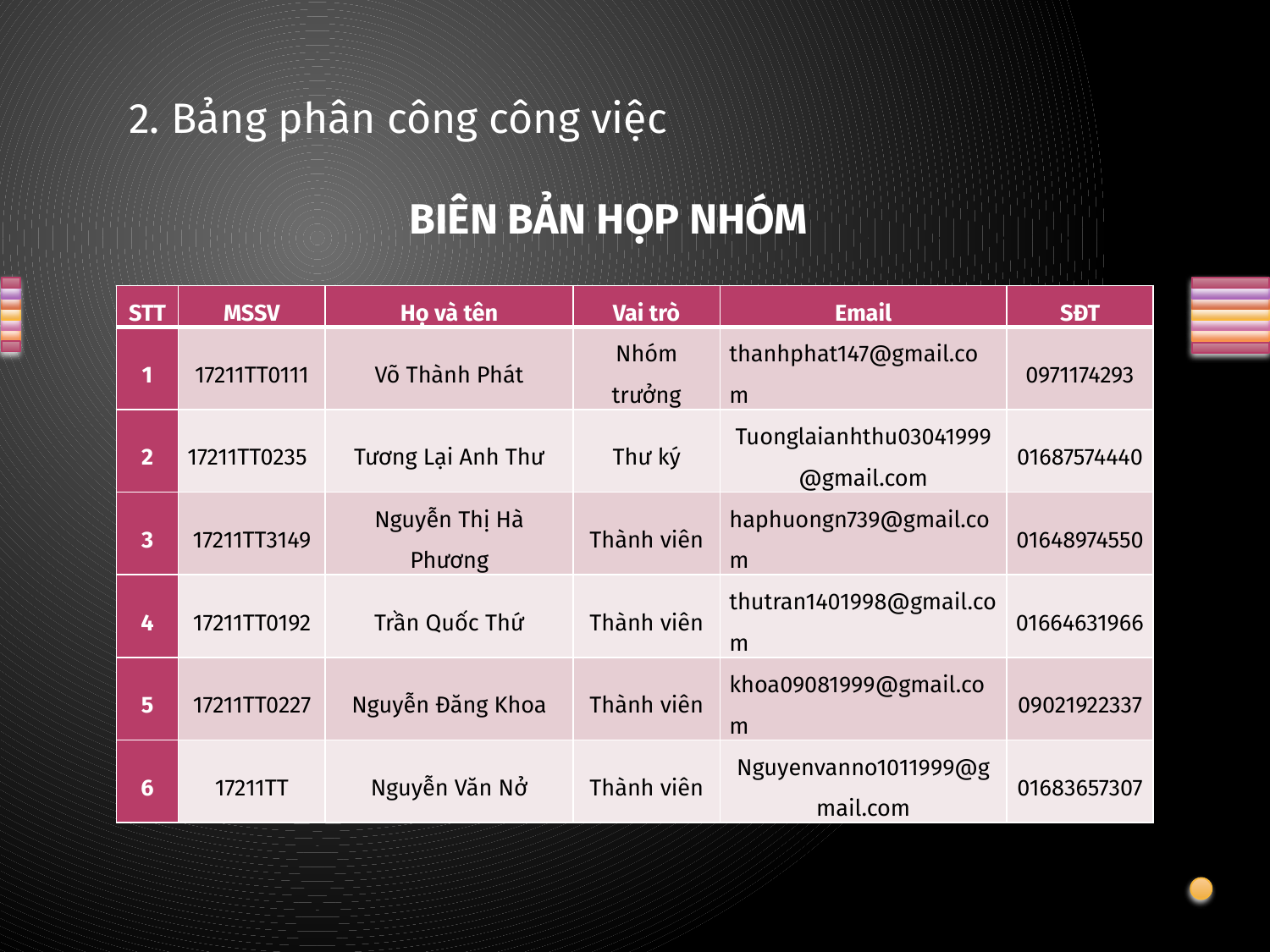

2. Bảng phân công công việc

BIÊN BẢN HỌP NHÓM
| STT | MSSV | Họ và tên | Vai trò | Email | SĐT |
| --- | --- | --- | --- | --- | --- |
| 1 | 17211TT0111 | Võ Thành Phát | Nhóm trưởng | thanhphat147@gmail.com | 0971174293 |
| 2 | 17211TT0235 | Tương Lại Anh Thư | Thư ký | Tuonglaianhthu03041999@gmail.com | 01687574440 |
| 3 | 17211TT3149 | Nguyễn Thị Hà Phương | Thành viên | haphuongn739@gmail.com | 01648974550 |
| 4 | 17211TT0192 | Trần Quốc Thứ | Thành viên | thutran1401998@gmail.com | 01664631966 |
| 5 | 17211TT0227 | Nguyễn Đăng Khoa | Thành viên | khoa09081999@gmail.com | 09021922337 |
| 6 | 17211TT | Nguyễn Văn Nở | Thành viên | Nguyenvanno1011999@gmail.com | 01683657307 |